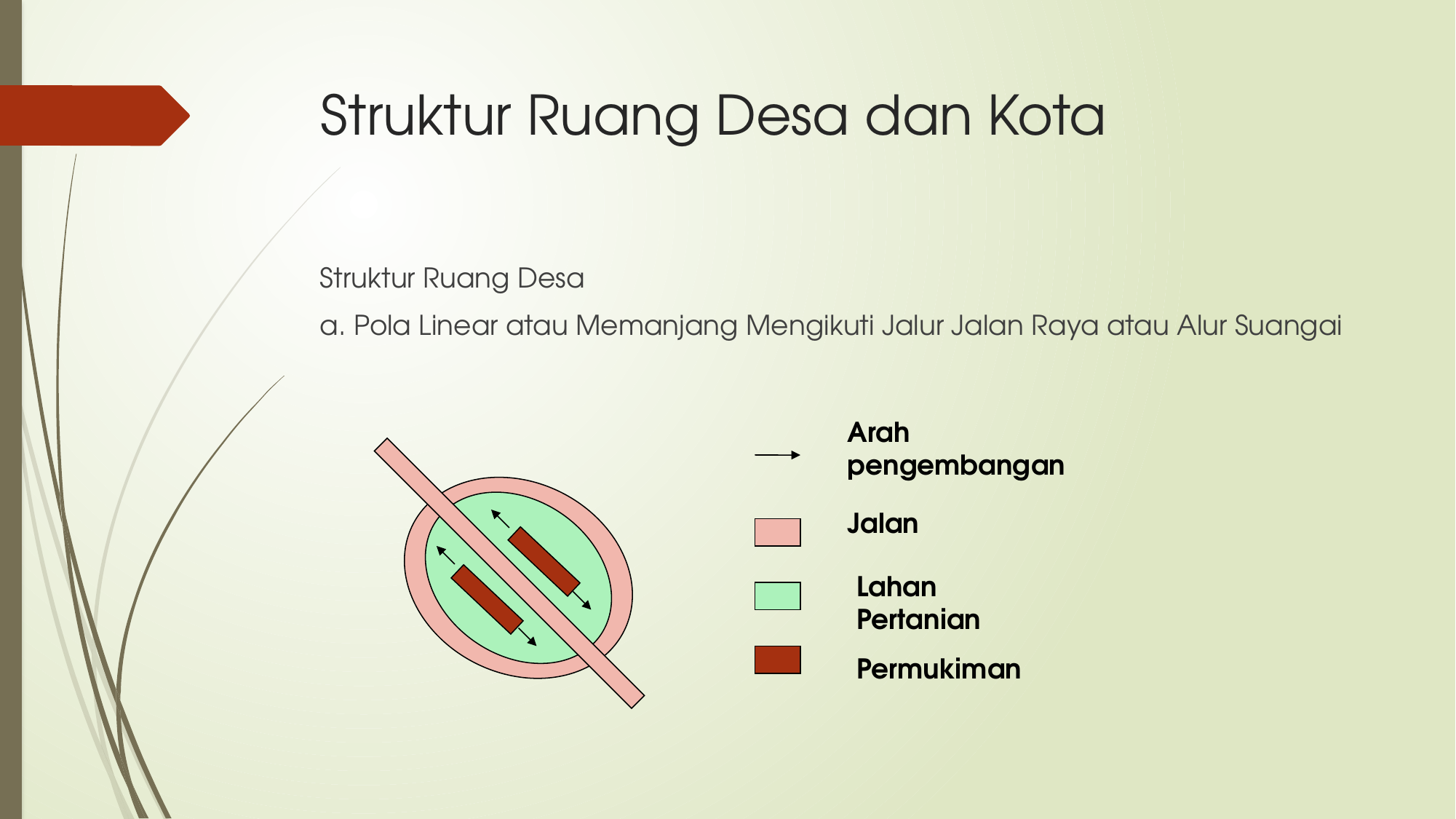

# Struktur Ruang Desa dan Kota
Struktur Ruang Desa
a. Pola Linear atau Memanjang Mengikuti Jalur Jalan Raya atau Alur Suangai

Arah pengembangan

Jalan

Lahan Pertanian

Permukiman